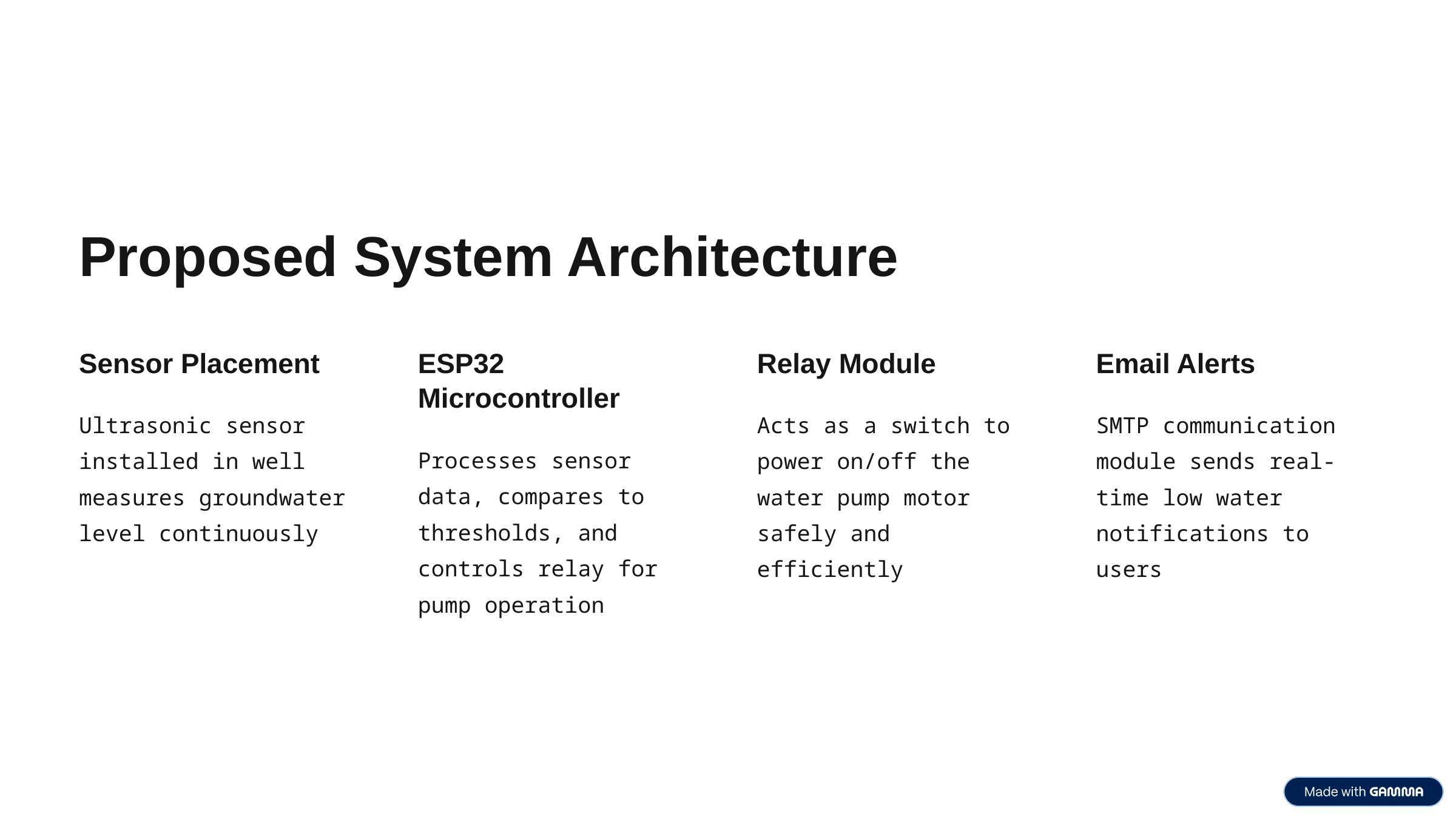

Proposed System Architecture
Sensor Placement
ESP32 Microcontroller
Relay Module
Email Alerts
Ultrasonic sensor installed in well measures groundwater level continuously
Acts as a switch to power on/off the water pump motor safely and efficiently
SMTP communication module sends real-time low water notifications to users
Processes sensor data, compares to thresholds, and controls relay for pump operation